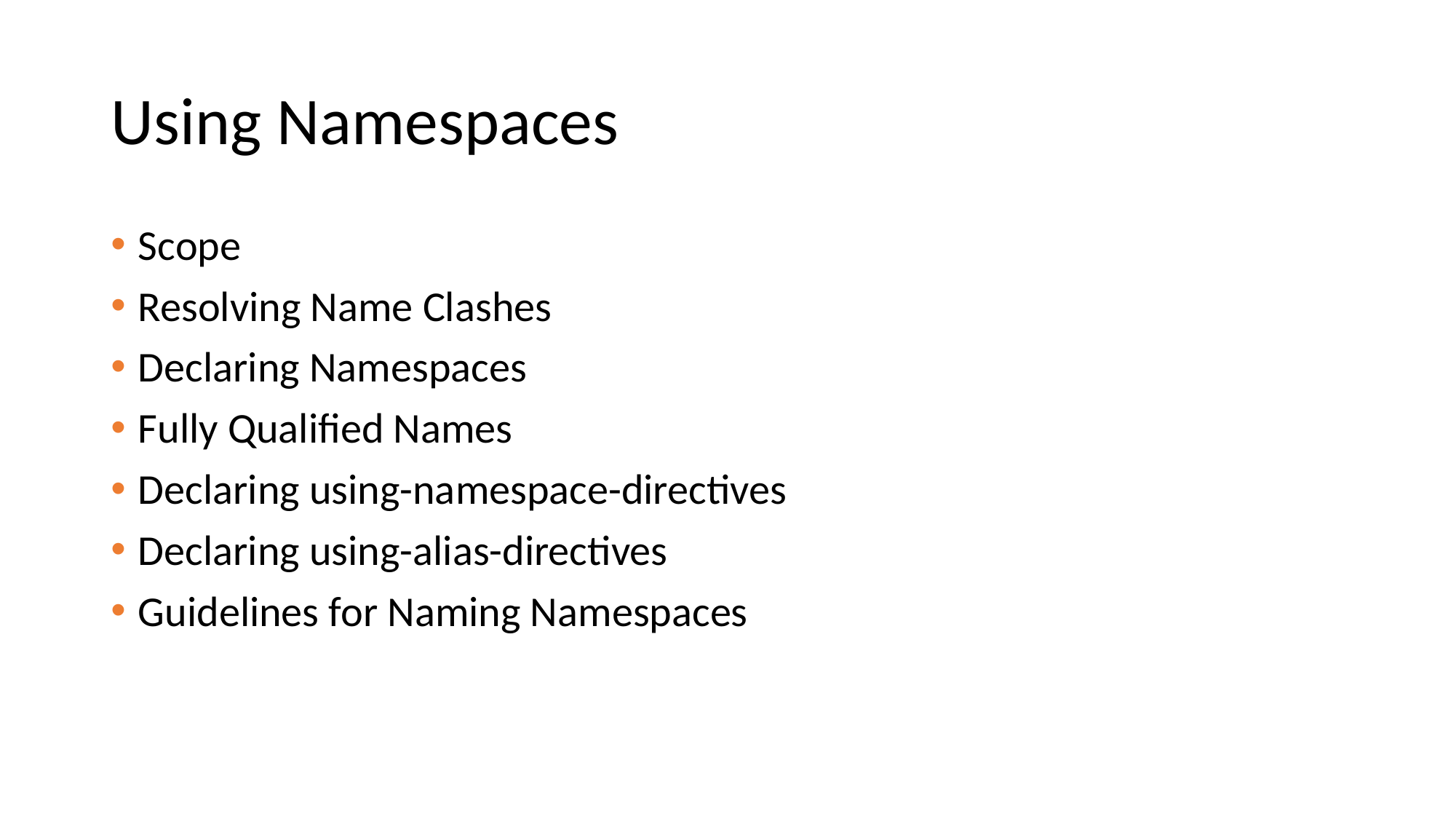

# Using Namespaces
Scope
Resolving Name Clashes
Declaring Namespaces
Fully Qualified Names
Declaring using-namespace-directives
Declaring using-alias-directives
Guidelines for Naming Namespaces